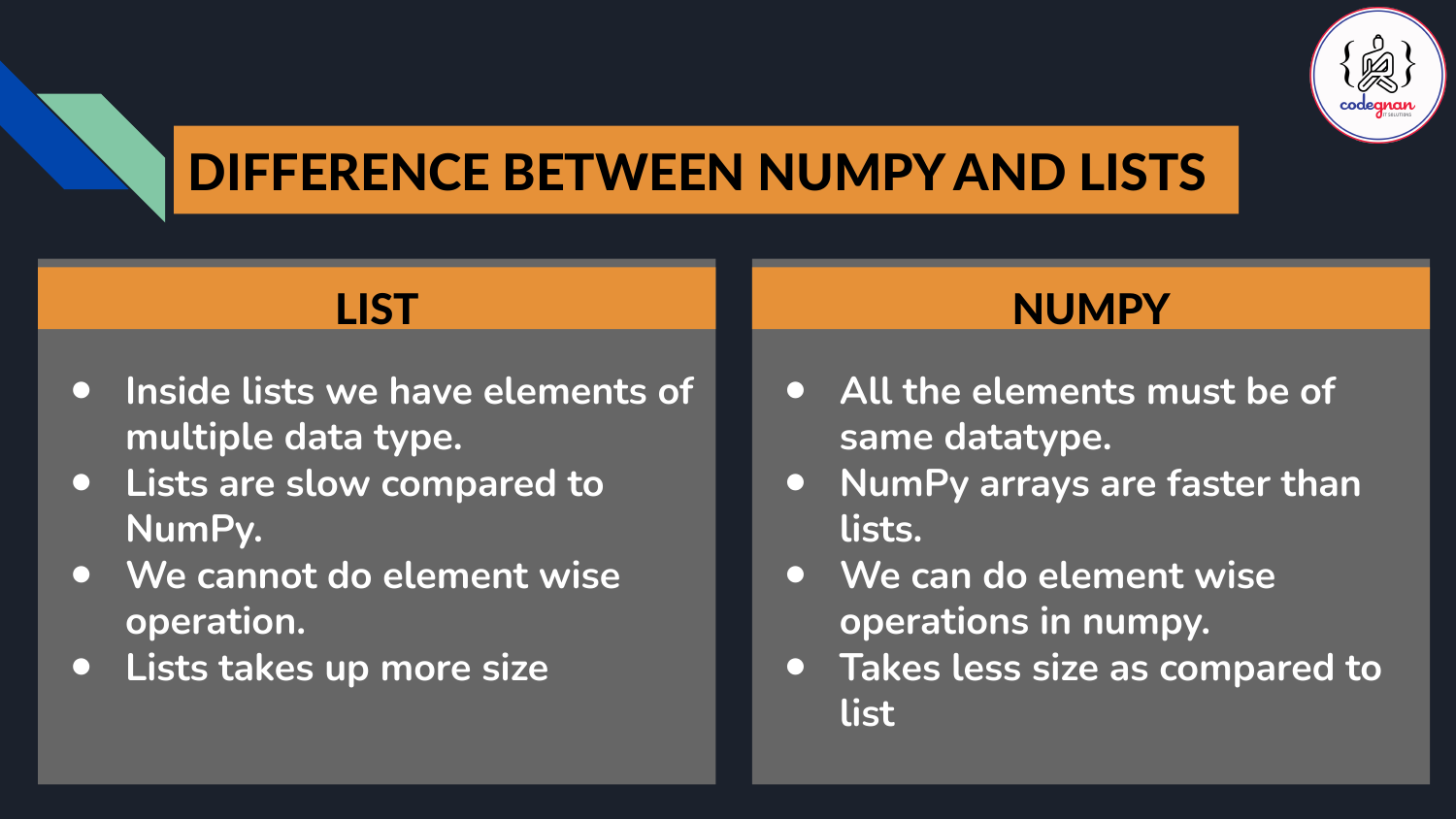

DIFFERENCE BETWEEN NUMPY AND LISTS

Inside lists we have elements of multiple data type.
Lists are slow compared to NumPy.
We cannot do element wise operation.
Lists takes up more size

All the elements must be of same datatype.
NumPy arrays are faster than lists.
We can do element wise operations in numpy.
Takes less size as compared to list
LIST
NUMPY